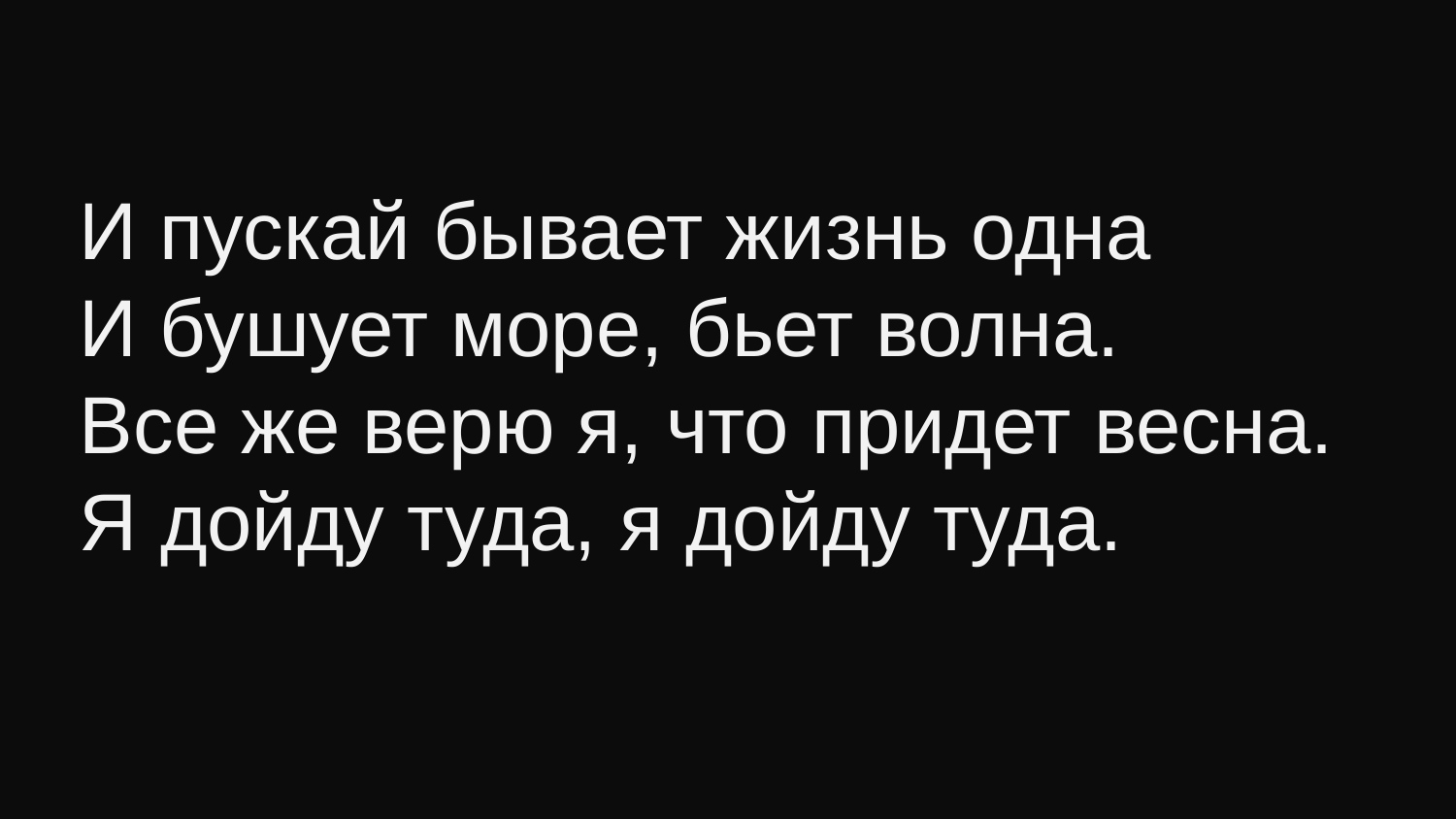

# И пускай бывает жизнь одна И бушует море, бьет волна. Все же верю я, что придет весна. Я дойду туда, я дойду туда.